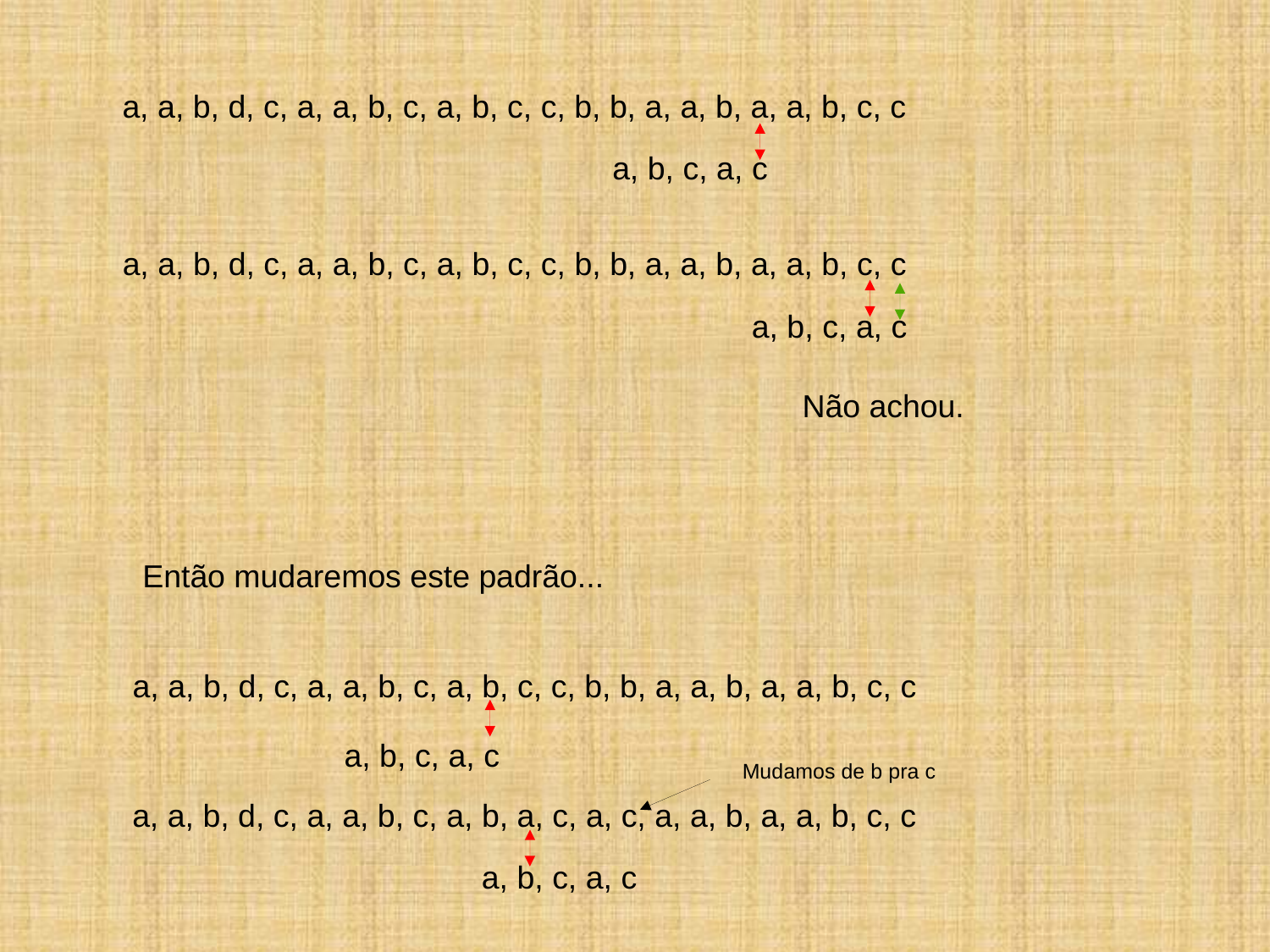

a, a, b, d, c, a, a, b, c, a, b, c, c, b, b, a, a, b, a, a, b, c, c

a, b, c, a, c
a, a, b, d, c, a, a, b, c, a, b, c, c, b, b, a, a, b, a, a, b, c, c

a, b, c, a, c
Não achou.
Então mudaremos este padrão...
a, a, b, d, c, a, a, b, c, a, b, c, c, b, b, a, a, b, a, a, b, c, c

a, b, c, a, c
Mudamos de b pra c

a, a, b, d, c, a, a, b, c, a, b, a, c, a, c, a, a, b, a, a, b, c, c

a, b, c, a, c